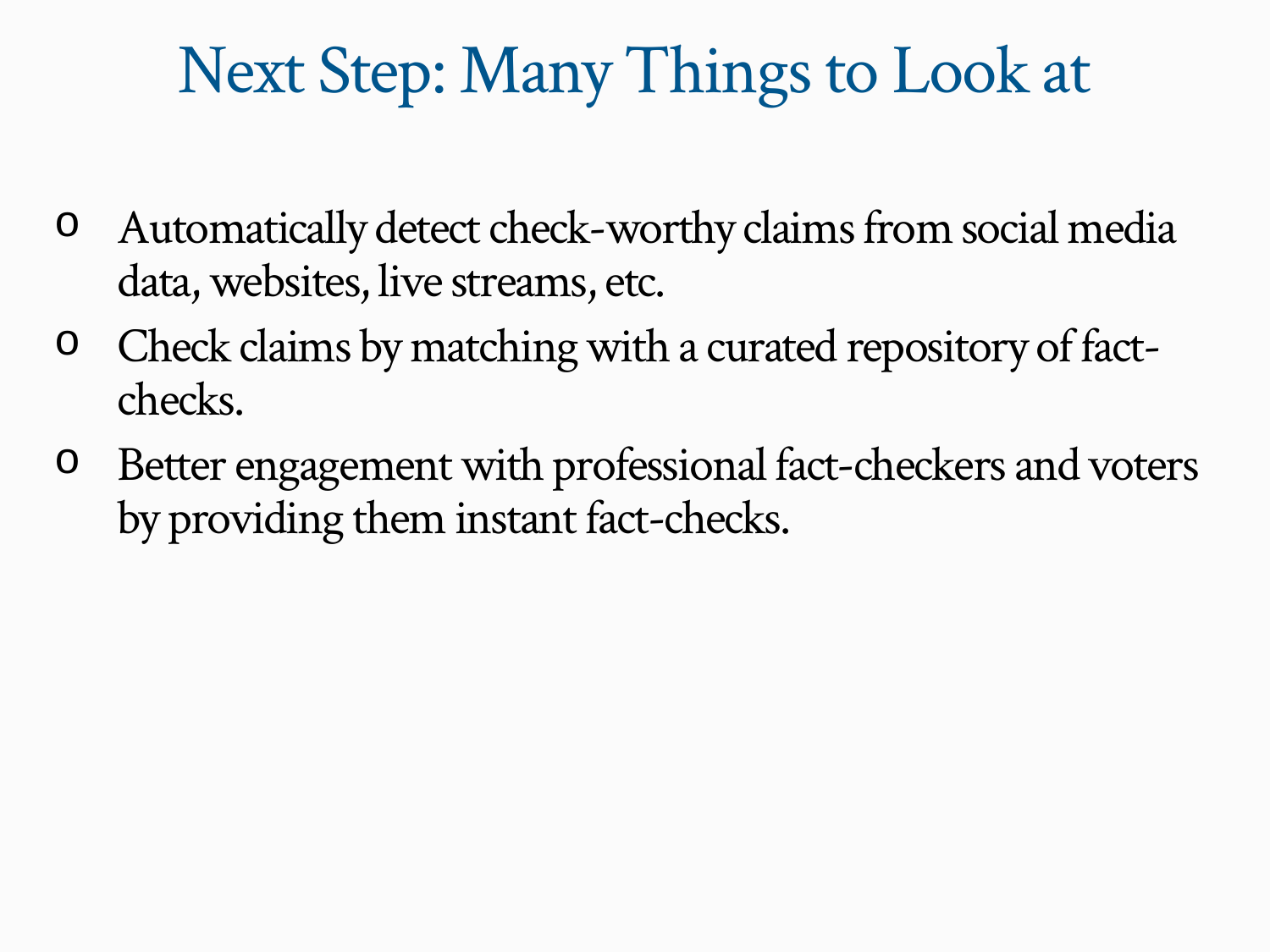

# Next Step: Many Things to Look at
Automatically detect check-worthy claims from social media data, websites, live streams, etc.
Check claims by matching with a curated repository of fact-checks.
Better engagement with professional fact-checkers and voters by providing them instant fact-checks.